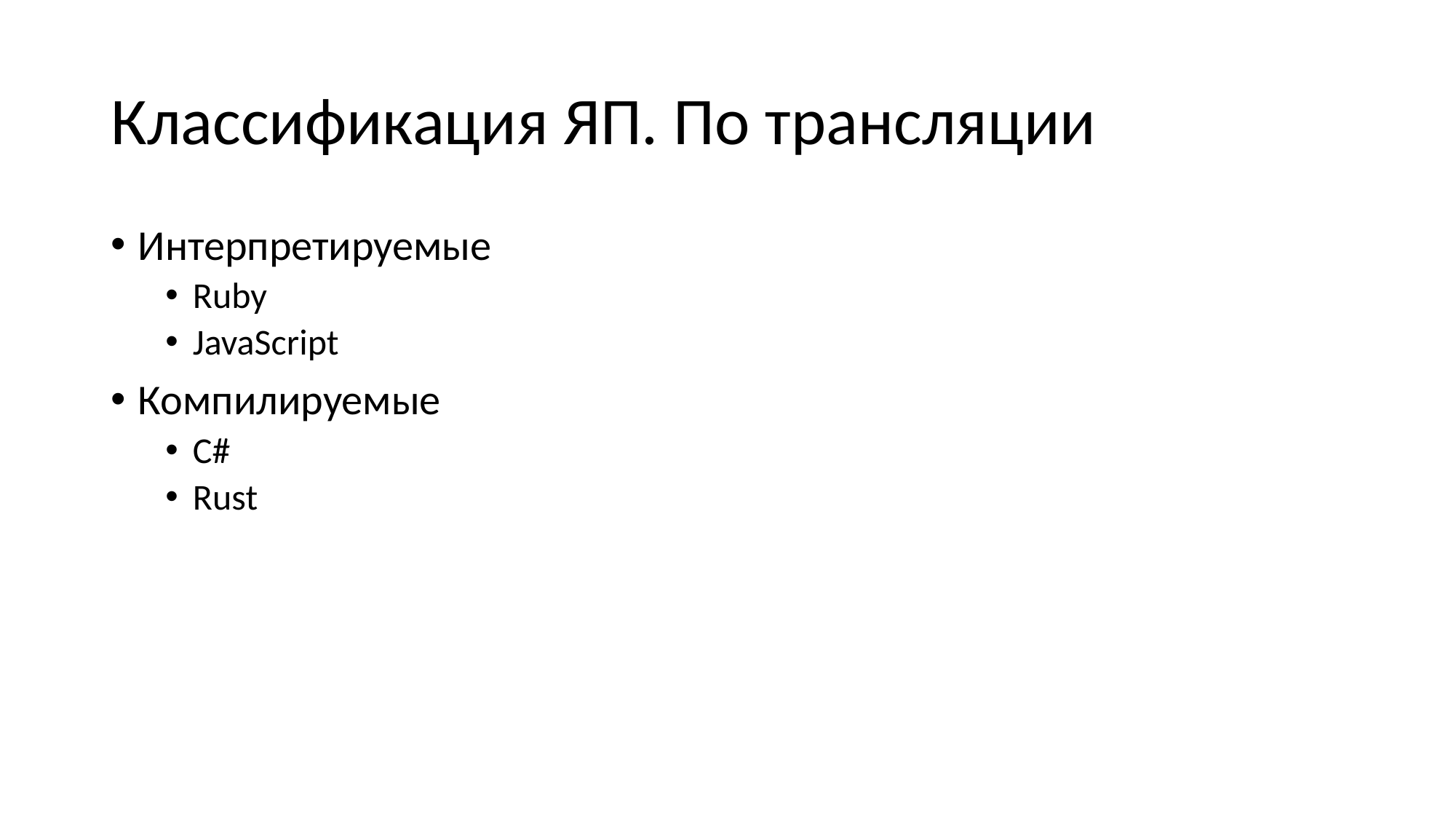

# Классификация ЯП. По трансляции
Интерпретируемые
Ruby
JavaScript
Компилируемые
C#
Rust